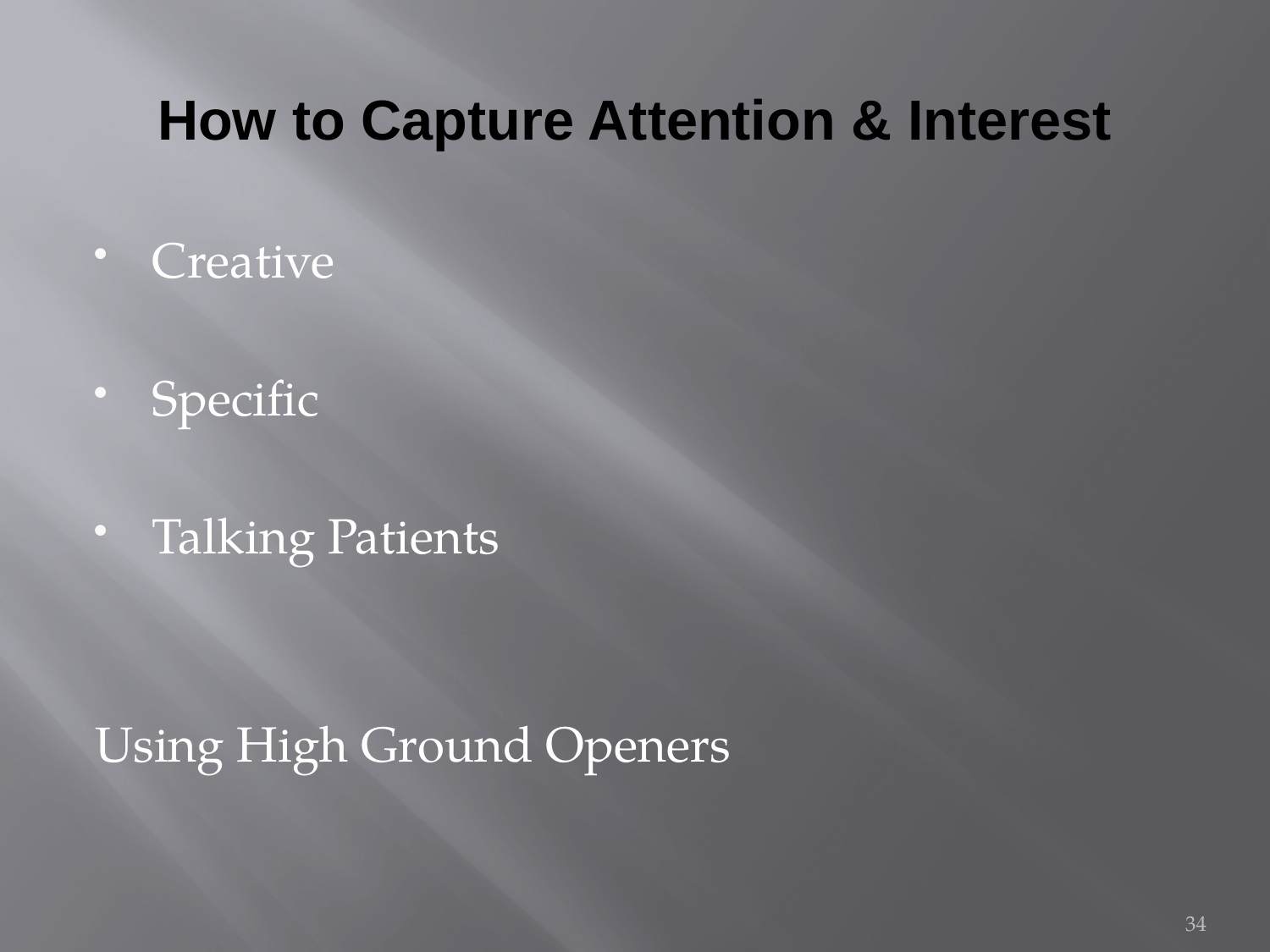

# How to Capture Attention & Interest
Creative

Specific

Talking Patients

Using High Ground Openers
34